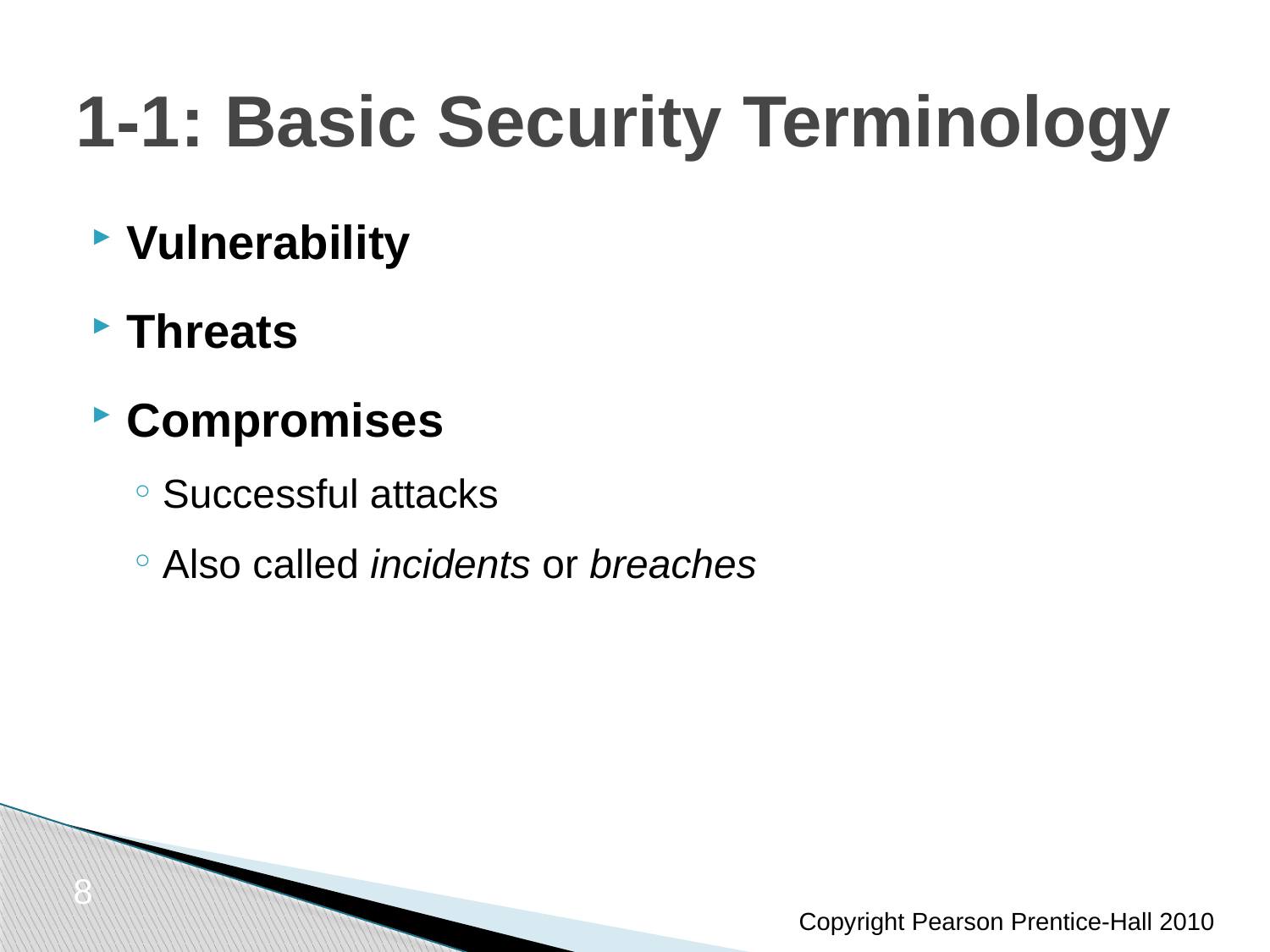

# 1-1: Basic Security Terminology
Vulnerability
Threats
Compromises
Successful attacks
Also called incidents or breaches

8
Copyright Pearson Prentice-Hall 2010